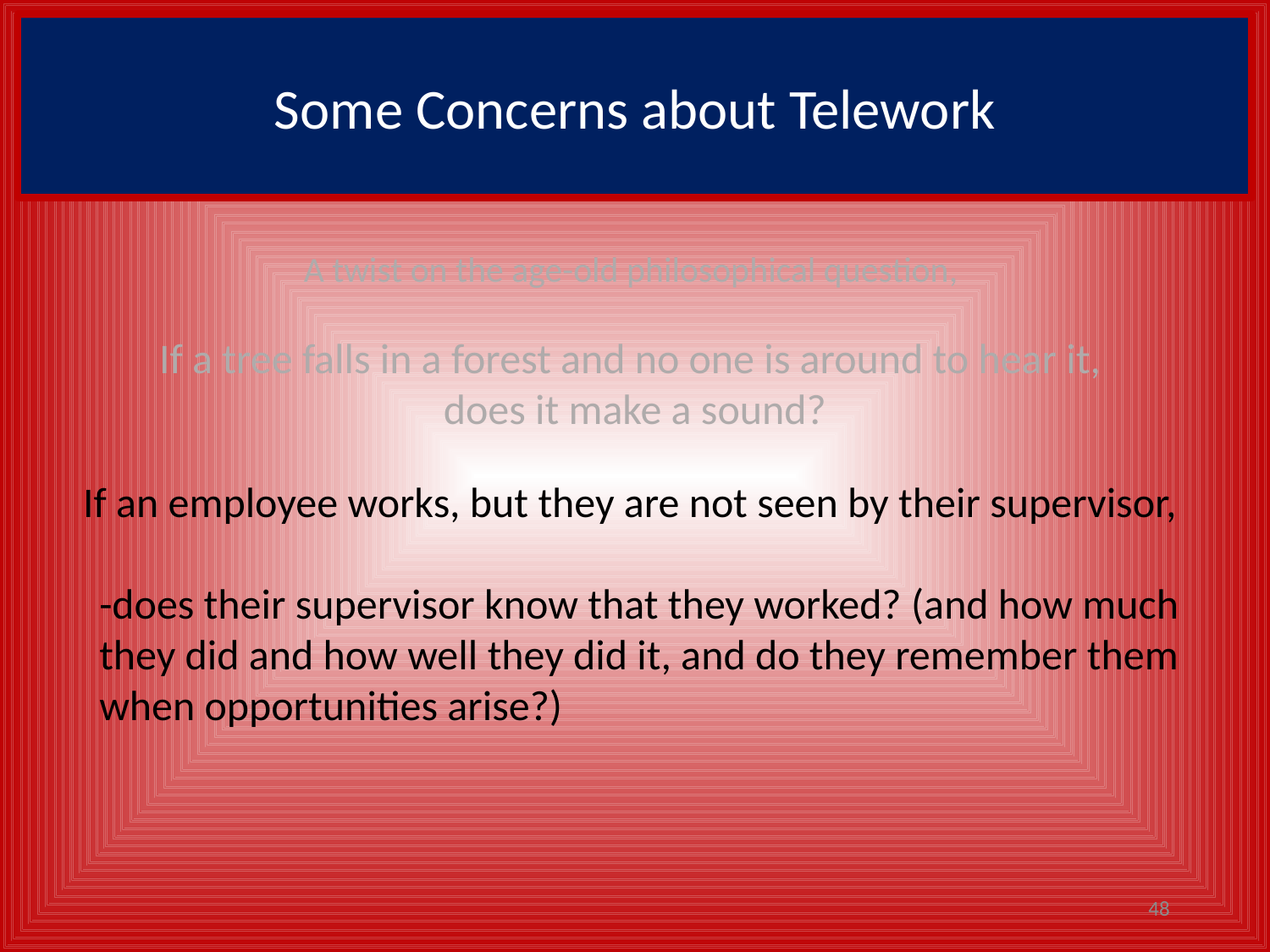

# Some Concerns about Telework
A twist on the age-old philosophical question,

If a tree falls in a forest and no one is around to hear it,
does it make a sound?

If an employee works, but they are not seen by their supervisor,

-does their supervisor know that they worked? (and how much they did and how well they did it, and do they remember them when opportunities arise?)

48